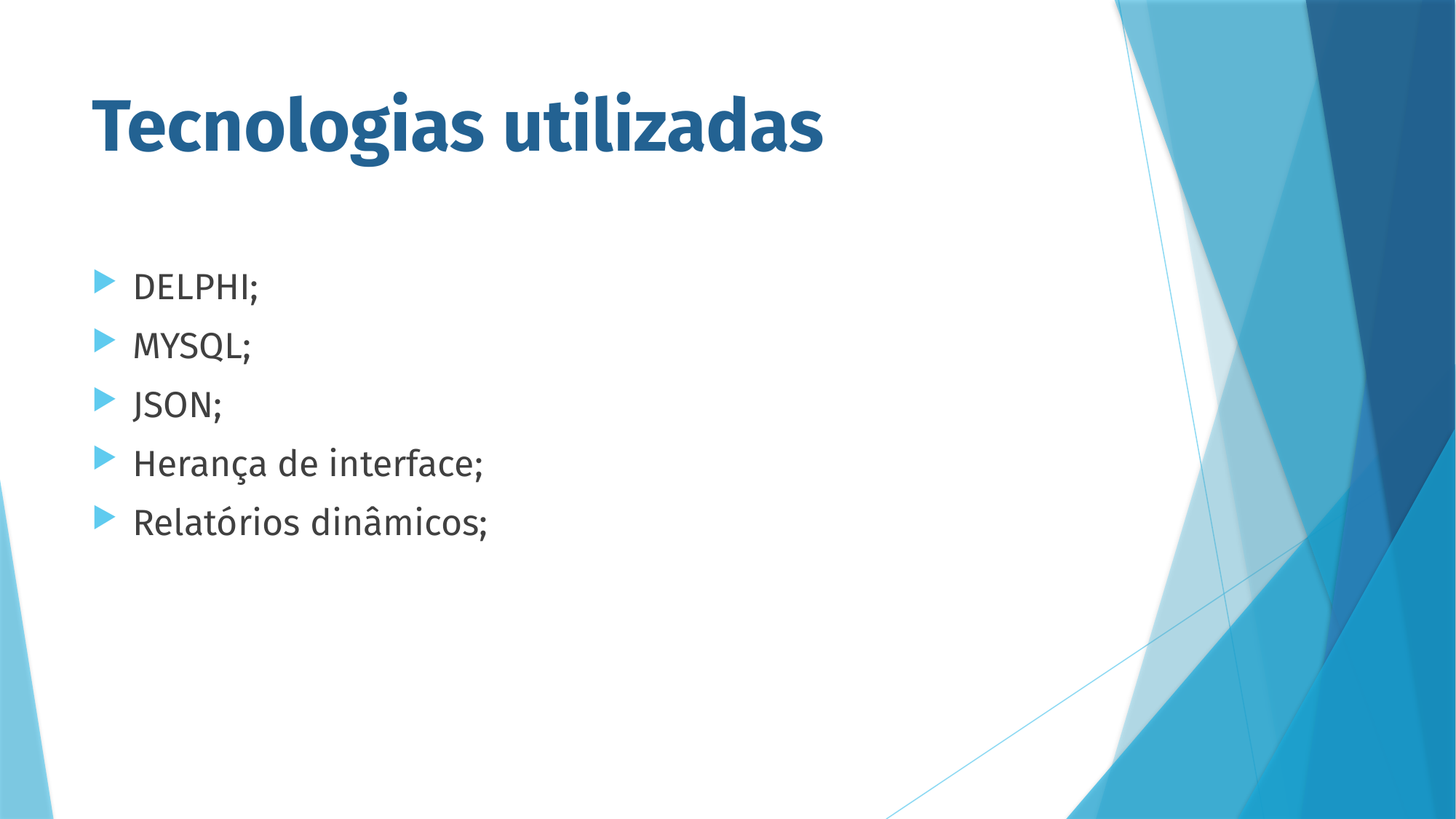

# Tecnologias utilizadas
DELPHI;
MYSQL;
JSON;
Herança de interface;
Relatórios dinâmicos;